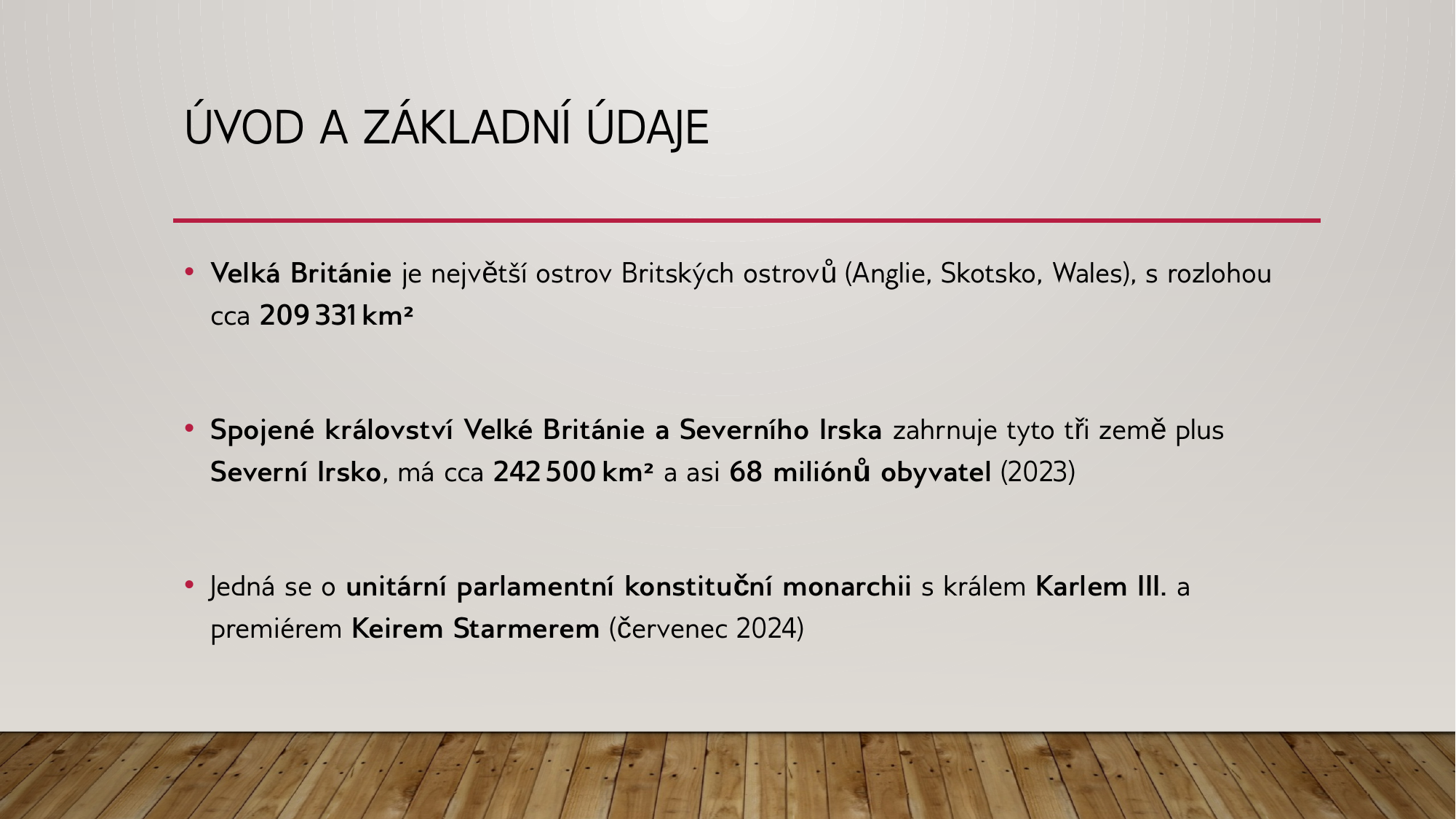

# Úvod a základní údaje
Velká Británie je největší ostrov Britských ostrovů (Anglie, Skotsko, Wales), s rozlohou cca 209 331 km²

Spojené království Velké Británie a Severního Irska zahrnuje tyto tři země plus Severní Irsko, má cca 242 500 km² a asi 68 miliónů obyvatel (2023)

Jedná se o unitární parlamentní konstituční monarchii s králem Karlem III. a premiérem Keirem Starmerem (červenec 2024)